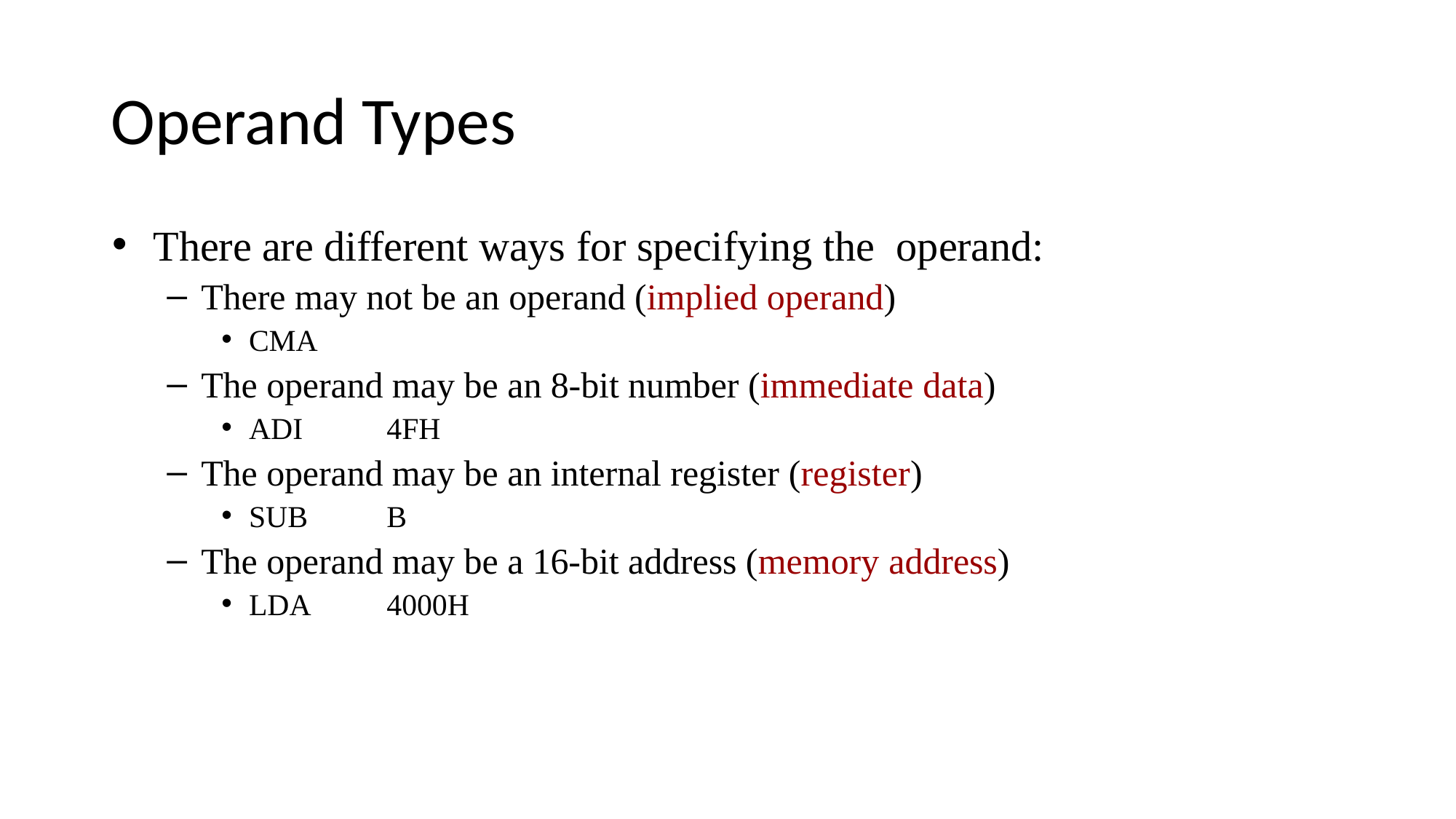

# Operand Types
There are different ways for specifying the  operand:
There may not be an operand (implied operand)
CMA
The operand may be an 8-bit number (immediate data)
ADI	4FH
The operand may be an internal register (register)
SUB	B
The operand may be a 16-bit address (memory address)
LDA	4000H